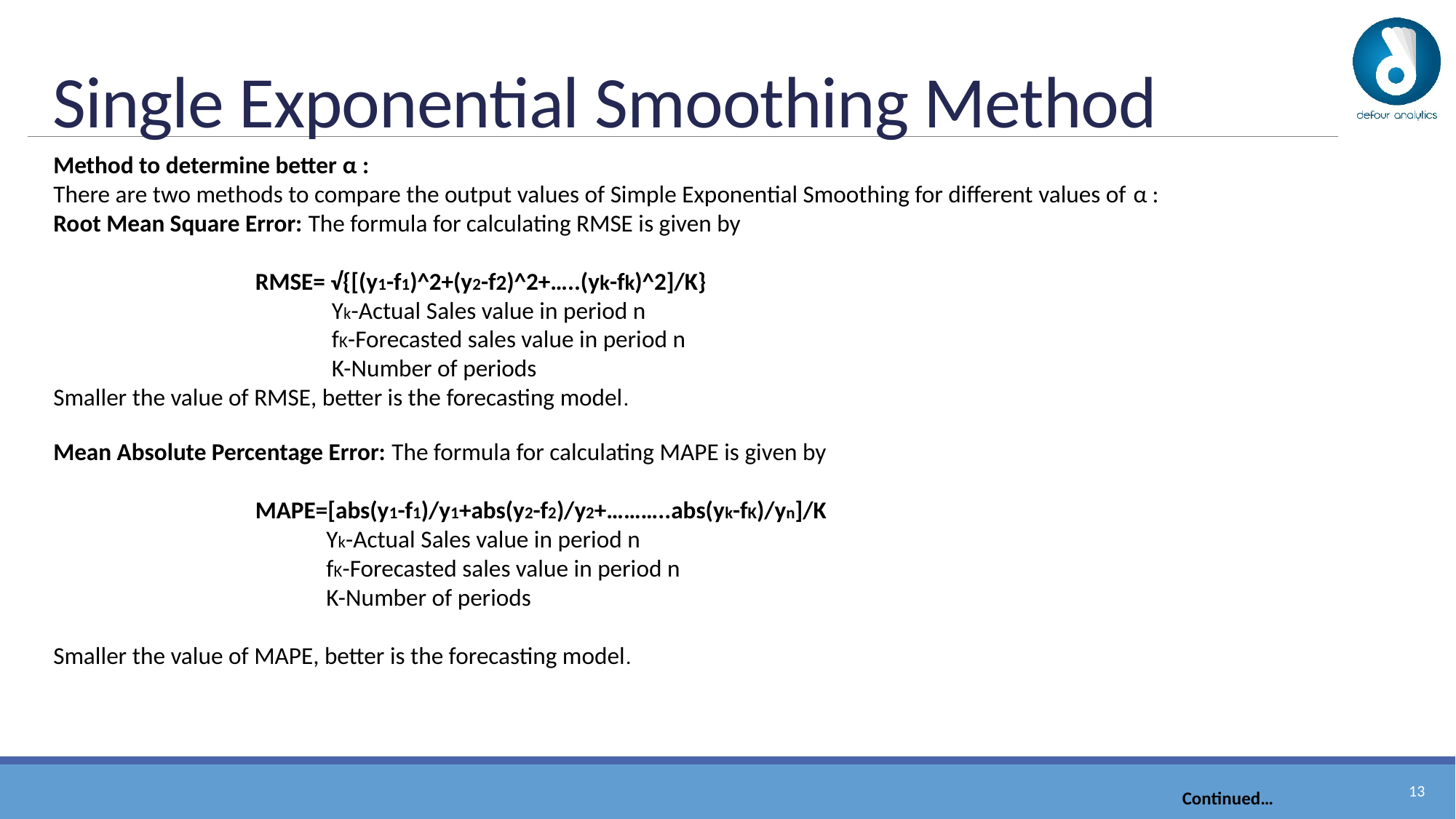

# Single Exponential Smoothing Method
Method to determine better α :
There are two methods to compare the output values of Simple Exponential Smoothing for different values of α :
Root Mean Square Error: The formula for calculating RMSE is given by

                                     RMSE= √{[(y1-f1)^2+(y2-f2)^2+…..(yk-fk)^2]/K}
		           Yk-Actual Sales value in period n
                                                   fK-Forecasted sales value in period n
                                                   K-Number of periods
Smaller the value of RMSE, better is the forecasting model.

Mean Absolute Percentage Error: The formula for calculating MAPE is given by

                                     MAPE=[abs(y1-f1)/y1+abs(y2-f2)/y2+………..abs(yk-fK)/yn]/K
                                                  Yk-Actual Sales value in period n
                                                  fK-Forecasted sales value in period n
                                                  K-Number of periods

Smaller the value of MAPE, better is the forecasting model.
13
Continued…